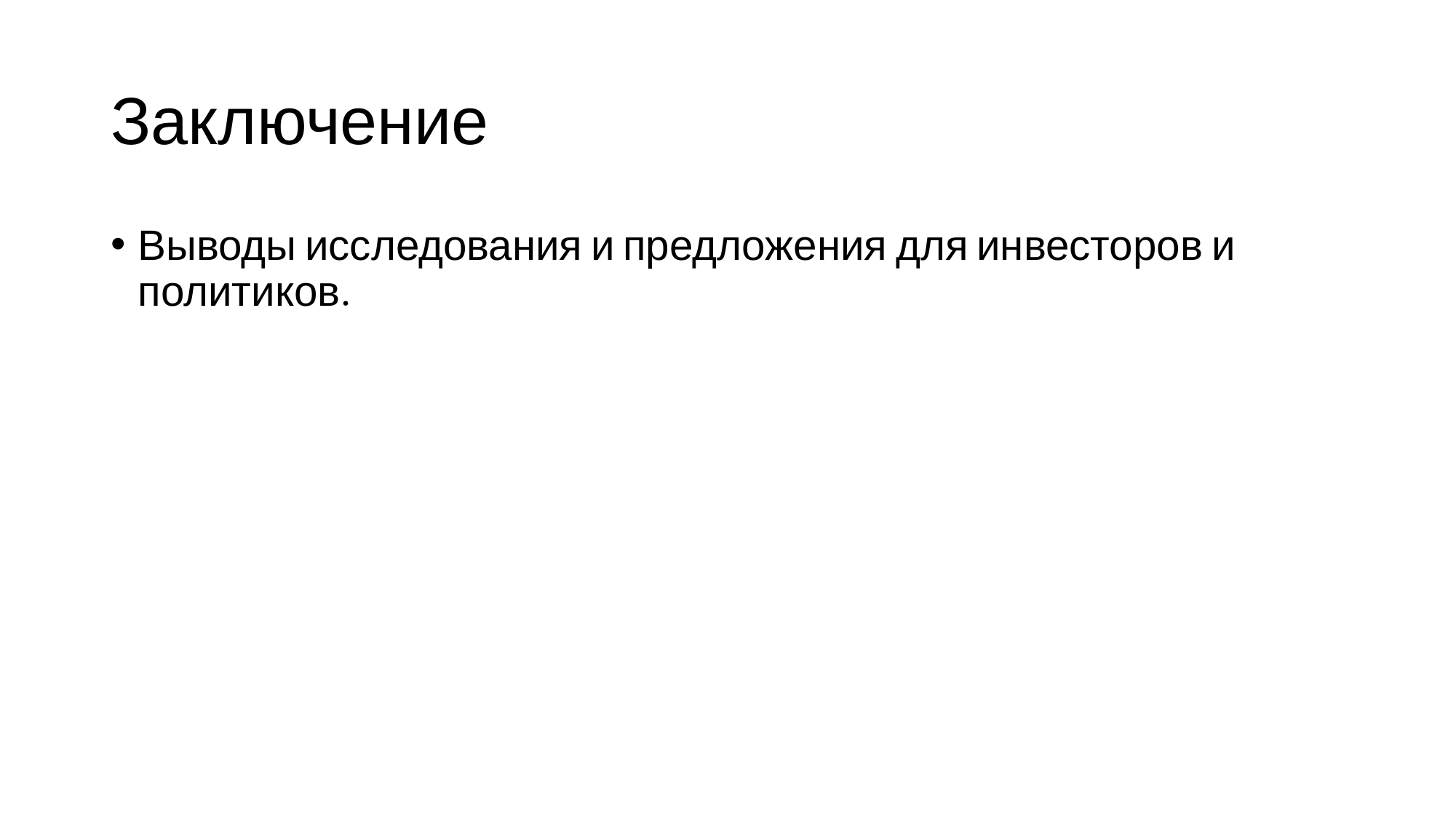

# Заключение
Выводы исследования и предложения для инвесторов и политиков.